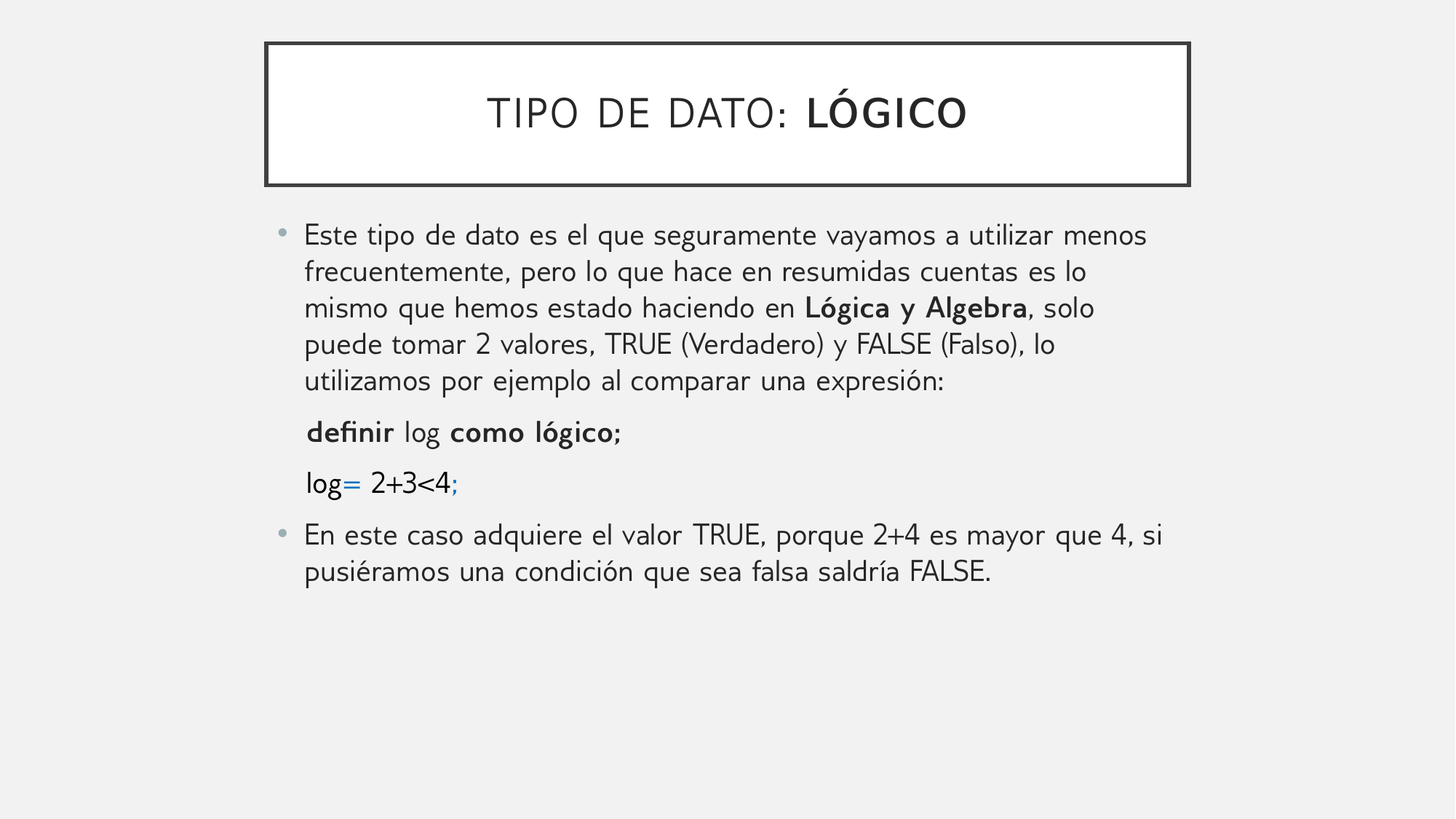

# TIPO DE DATO: lógico
Este tipo de dato es el que seguramente vayamos a utilizar menos frecuentemente, pero lo que hace en resumidas cuentas es lo mismo que hemos estado haciendo en Lógica y Algebra, solo puede tomar 2 valores, TRUE (Verdadero) y FALSE (Falso), lo utilizamos por ejemplo al comparar una expresión:
   definir log como lógico;
   log= 2+3<4;
En este caso adquiere el valor TRUE, porque 2+4 es mayor que 4, si pusiéramos una condición que sea falsa saldría FALSE.